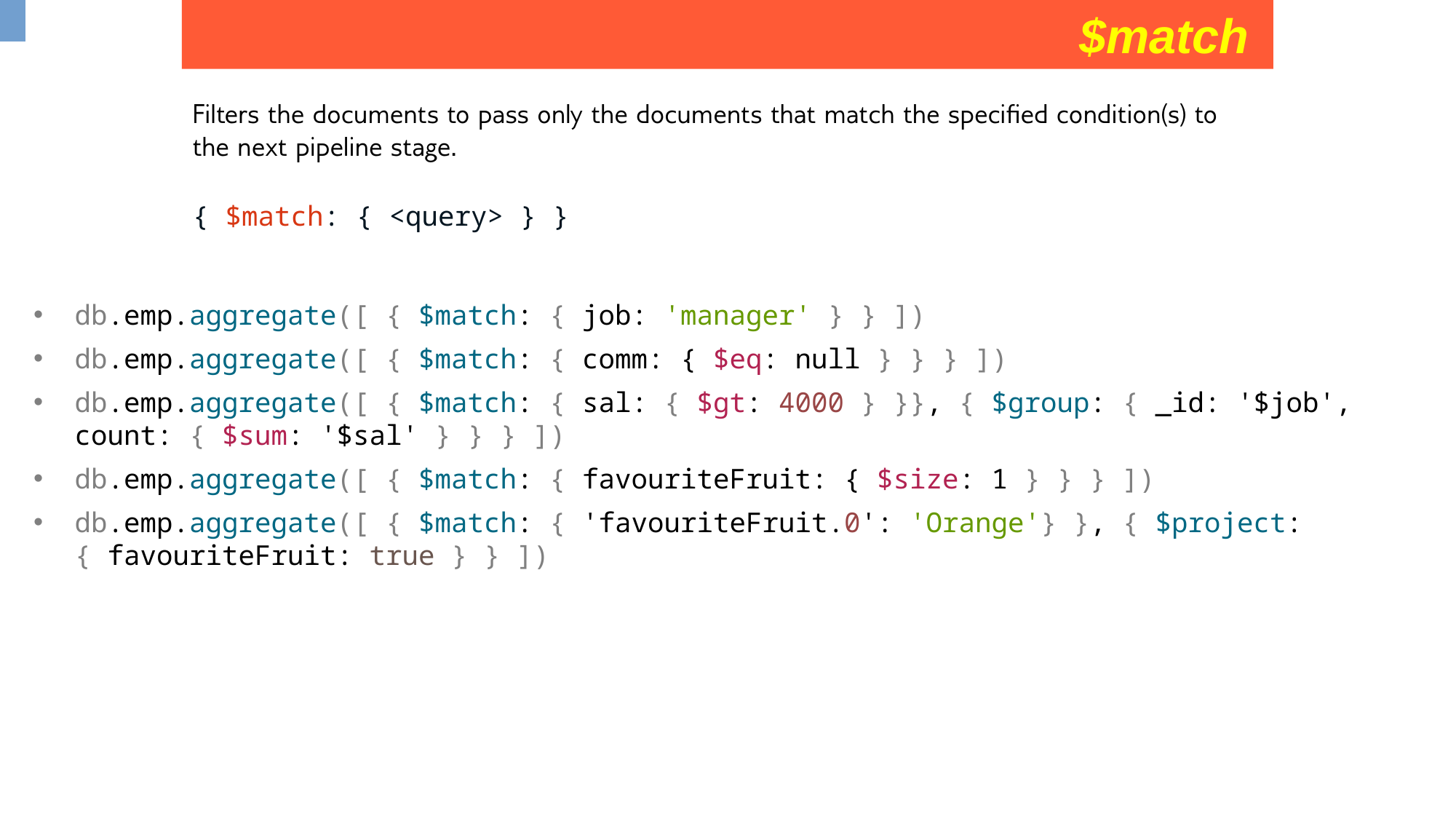

$match
Filters the documents to pass only the documents that match the specified condition(s) to the next pipeline stage.
{ $match: { <query> } }
db.emp.aggregate([ { $match: { job: 'manager' } } ])

db.emp.aggregate([ { $match: { comm: { $eq: null } } } ])

db.emp.aggregate([ { $match: { sal: { $gt: 4000 } }}, { $group: { _id: '$job', count: { $sum: '$sal' } } } ])

db.emp.aggregate([ { $match: { favouriteFruit: { $size: 1 } } } ])

db.emp.aggregate([ { $match: { 'favouriteFruit.0': 'Orange'} }, { $project: { favouriteFruit: true } } ])